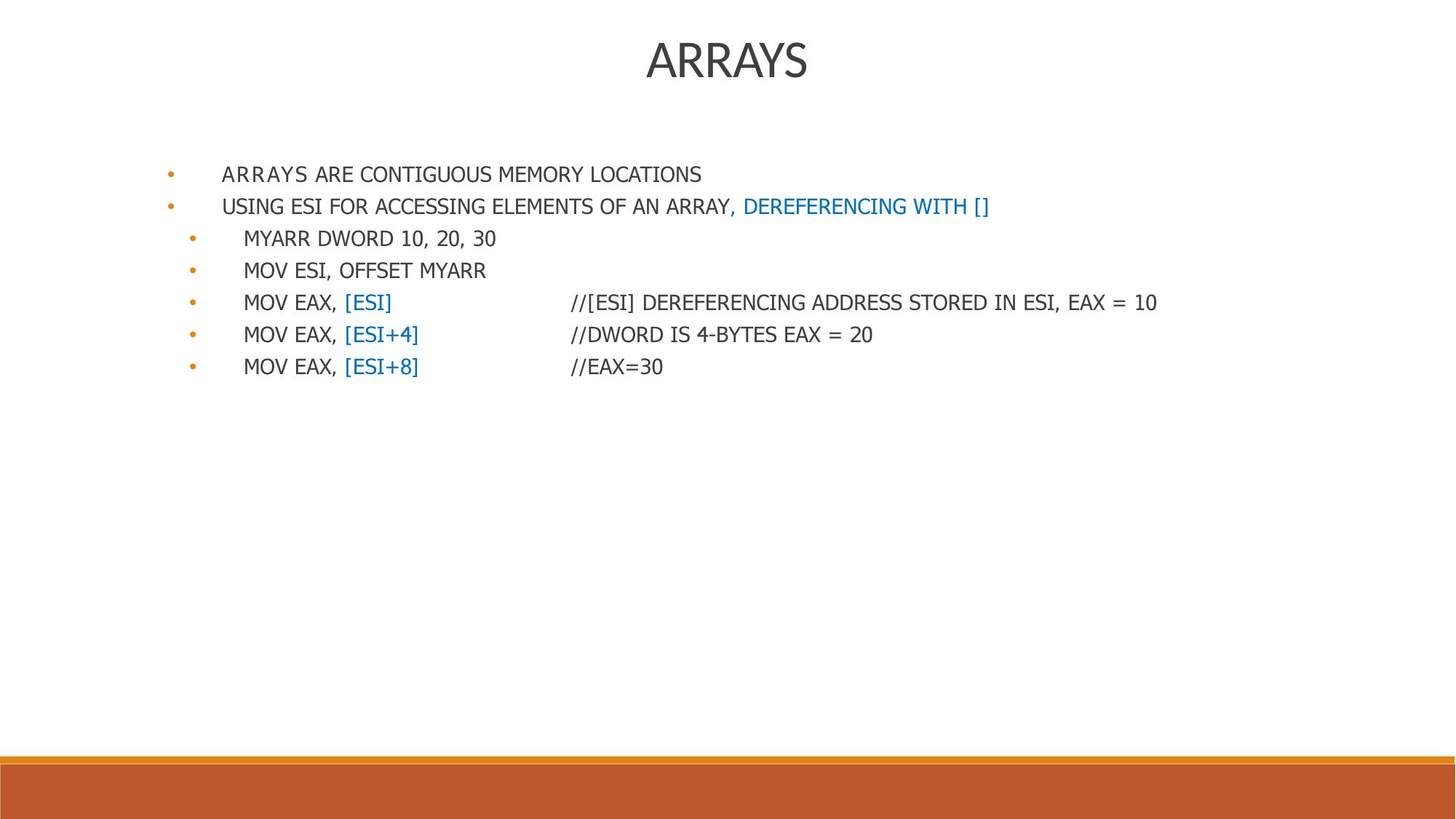

ARRAYS
ARRAYS ARE CONTIGUOUS MEMORY LOCATIONS
USING ESI FOR ACCESSING ELEMENTS OF AN ARRAY, DEREFERENCING WITH []
MYARR DWORD 10, 20, 30
MOV ESI, OFFSET MYARR
MOV EAX, [ESI]		//[ESI] DEREFERENCING ADDRESS STORED IN ESI, EAX = 10
MOV EAX, [ESI+4]		//DWORD IS 4-BYTES EAX = 20
MOV EAX, [ESI+8]		//EAX=30